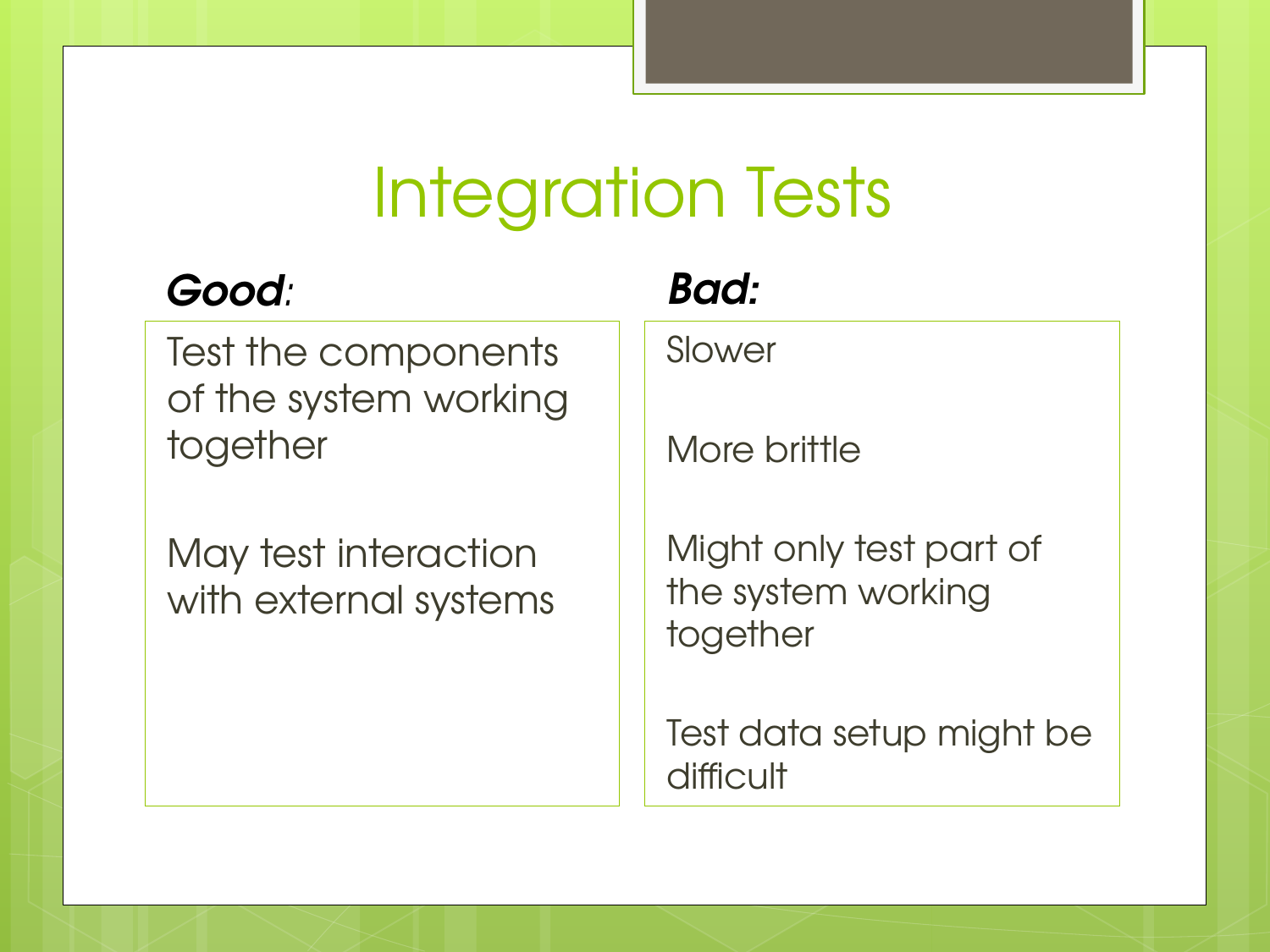

# Integration Tests
Bad:
Good:
Slower

More brittle

Might only test part of the system working together

Test data setup might be difficult
Test the components of the system working together

May test interaction with external systems